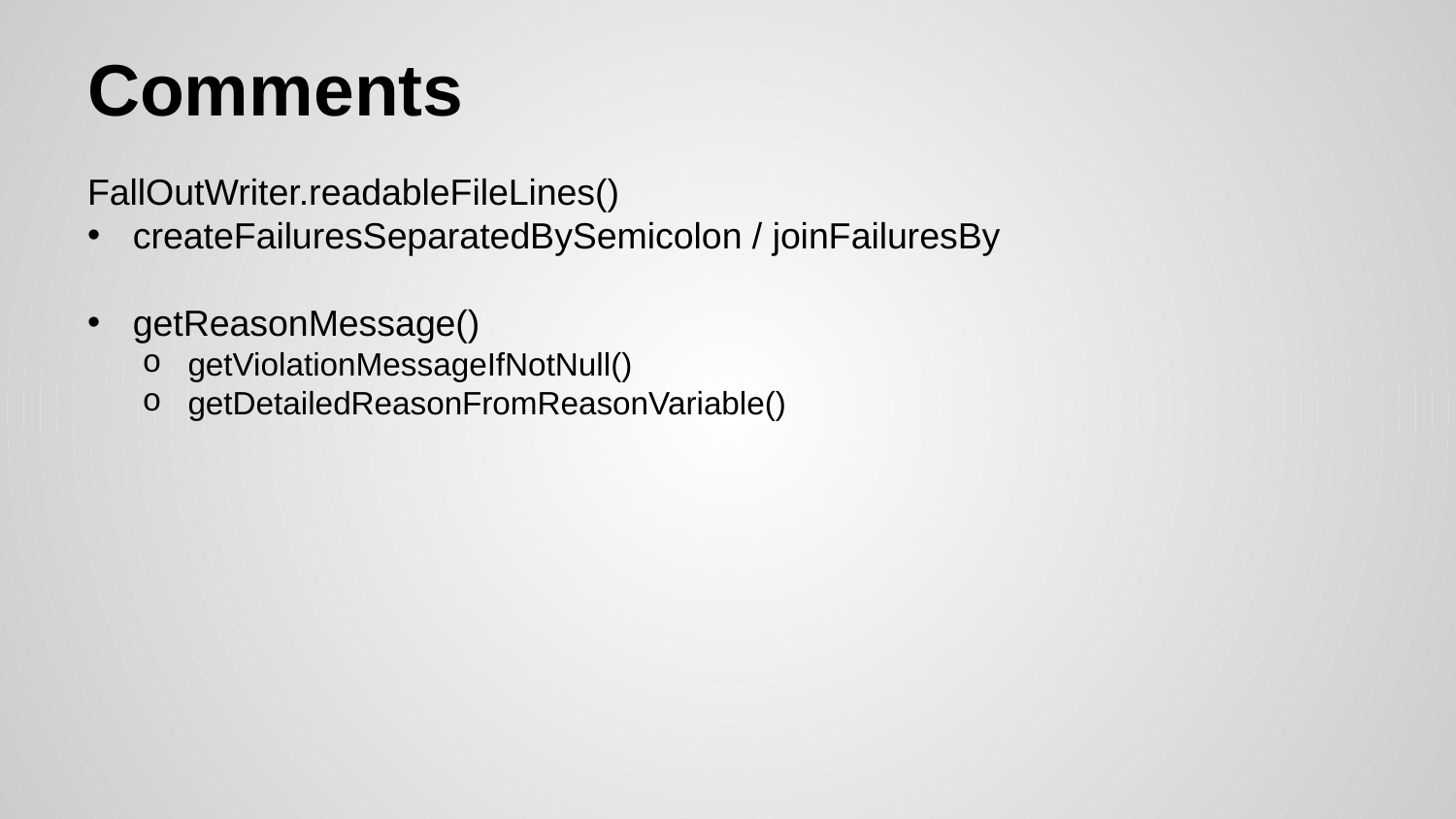

# Comments
FallOutWriter.readableFileLines()
createFailuresSeparatedBySemicolon / joinFailuresBy

getReasonMessage()
getViolationMessageIfNotNull()
getDetailedReasonFromReasonVariable()